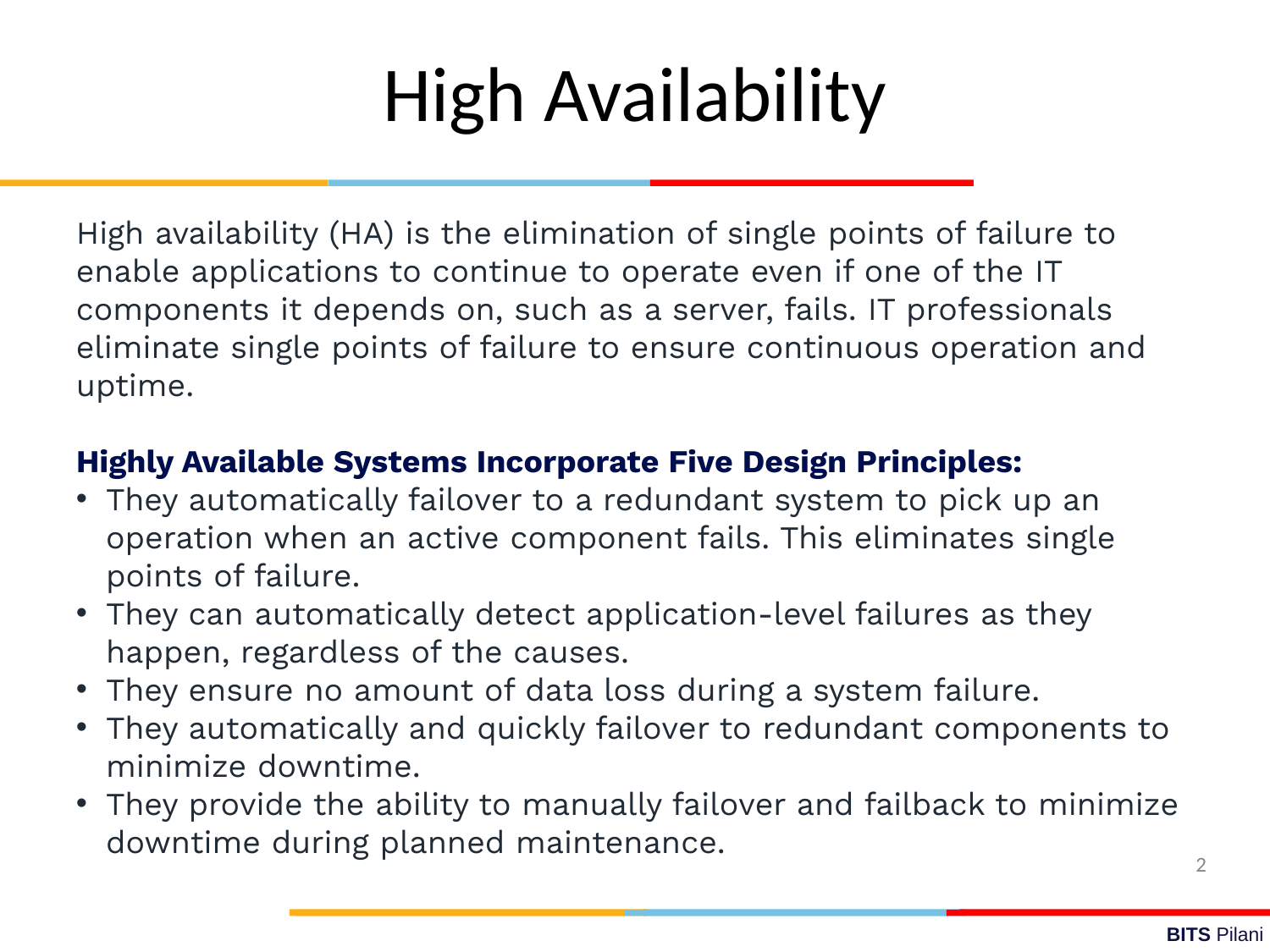

High Availability
High availability (HA) is the elimination of single points of failure to enable applications to continue to operate even if one of the IT components it depends on, such as a server, fails. IT professionals eliminate single points of failure to ensure continuous operation and uptime.

Highly Available Systems Incorporate Five Design Principles:
They automatically failover to a redundant system to pick up an operation when an active component fails. This eliminates single points of failure.
They can automatically detect application-level failures as they happen, regardless of the causes.
They ensure no amount of data loss during a system failure.
They automatically and quickly failover to redundant components to minimize downtime.
They provide the ability to manually failover and failback to minimize downtime during planned maintenance.

2